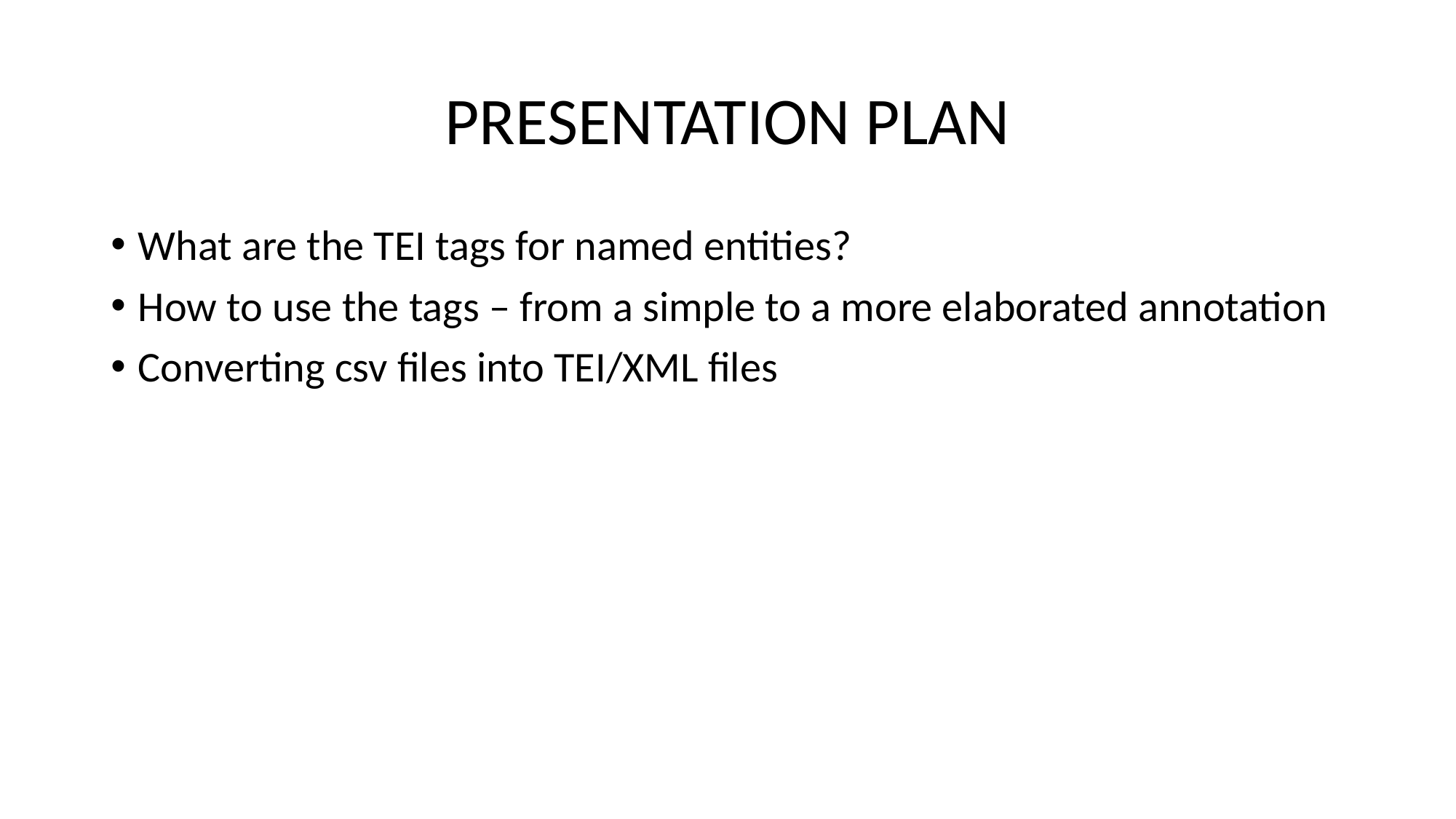

# PRESENTATION PLAN
What are the TEI tags for named entities?
How to use the tags – from a simple to a more elaborated annotation
Converting csv files into TEI/XML files